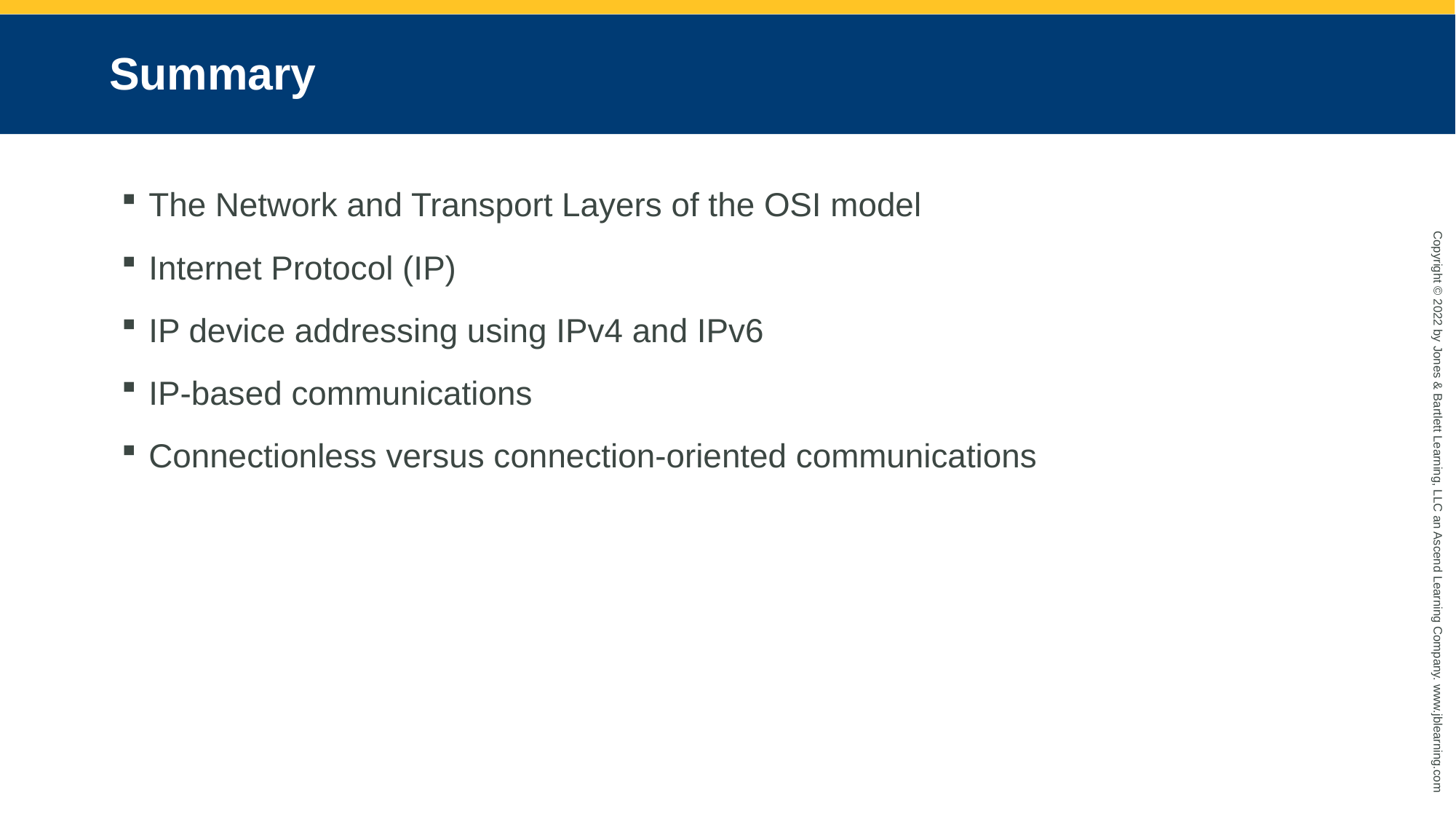

# Summary
The Network and Transport Layers of the OSI model
Internet Protocol (IP)
IP device addressing using IPv4 and IPv6
IP-based communications
Connectionless versus connection-oriented communications